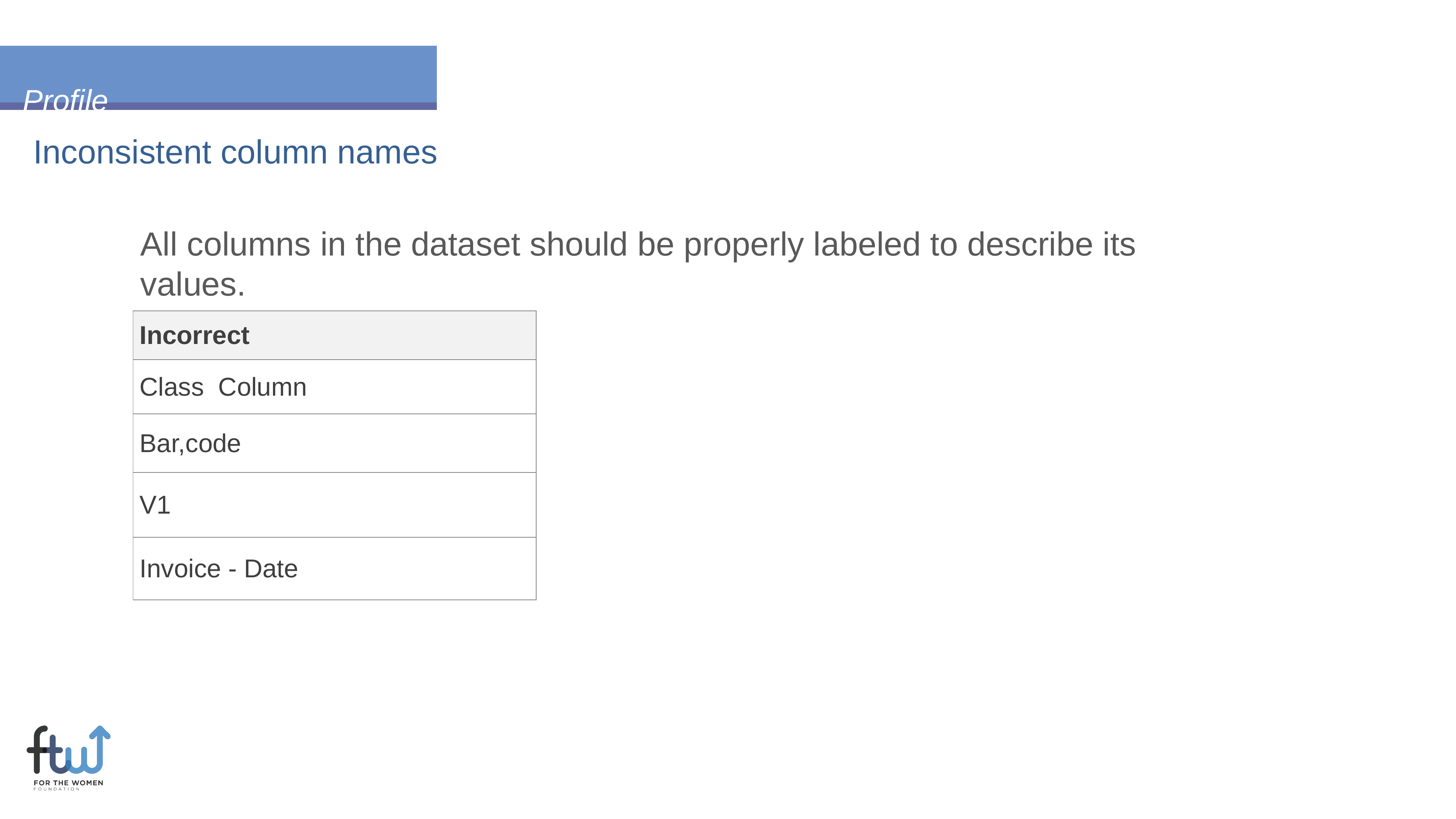

Profile
Inconsistent column names
All columns in the dataset should be properly labeled to describe its values.
| Incorrect |
| --- |
| Class Column |
| Bar,code |
| V1 |
| Invoice - Date |